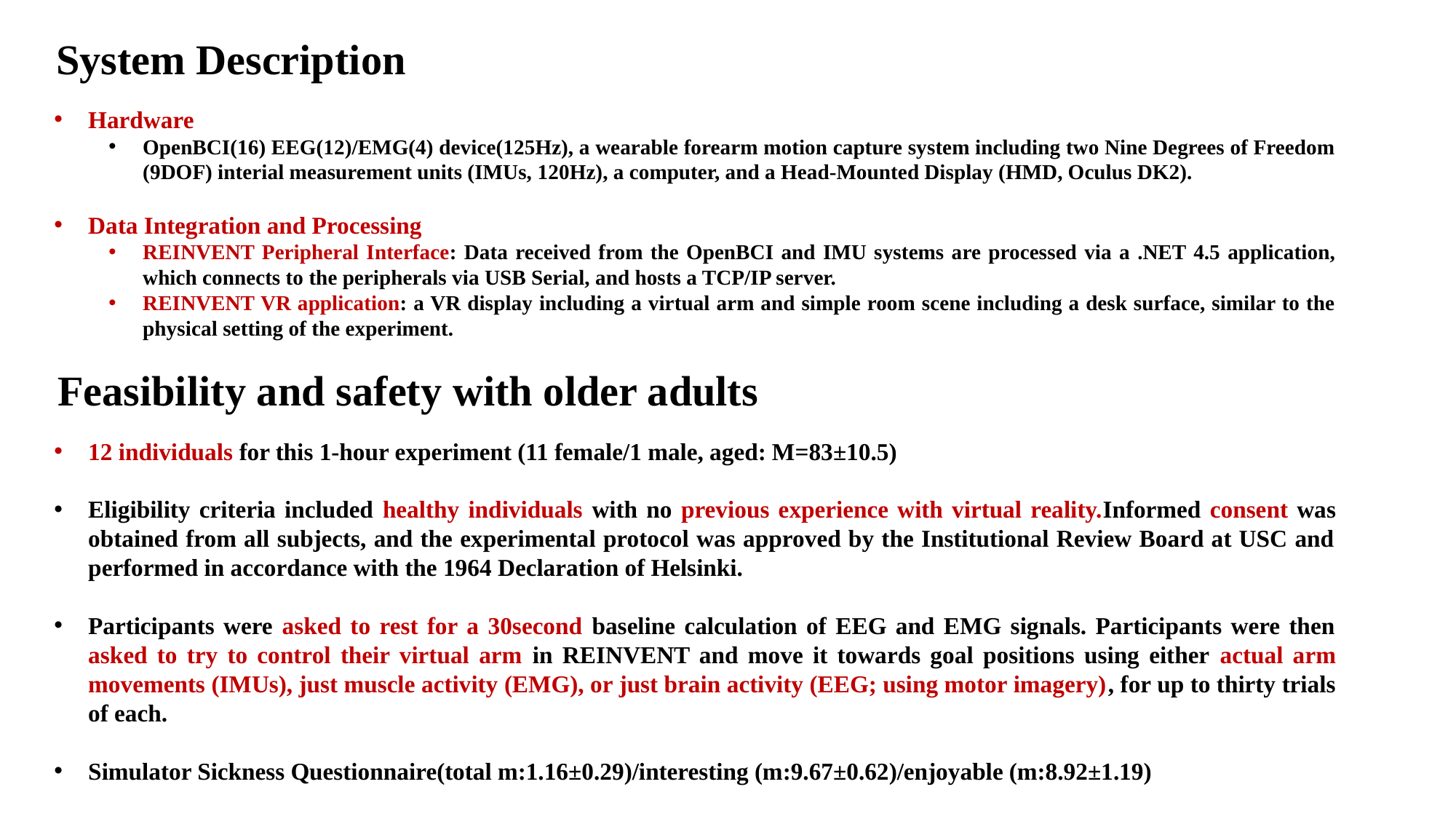

System Description
Hardware
OpenBCI(16) EEG(12)/EMG(4) device(125Hz), a wearable forearm motion capture system including two Nine Degrees of Freedom (9DOF) interial measurement units (IMUs, 120Hz), a computer, and a Head-Mounted Display (HMD, Oculus DK2).

Data Integration and Processing
REINVENT Peripheral Interface: Data received from the OpenBCI and IMU systems are processed via a .NET 4.5 application, which connects to the peripherals via USB Serial, and hosts a TCP/IP server.
REINVENT VR application: a VR display including a virtual arm and simple room scene including a desk surface, similar to the physical setting of the experiment.
Feasibility and safety with older adults
12 individuals for this 1-hour experiment (11 female/1 male, aged: M=83±10.5)

Eligibility criteria included healthy individuals with no previous experience with virtual reality.Informed consent was obtained from all subjects, and the experimental protocol was approved by the Institutional Review Board at USC and performed in accordance with the 1964 Declaration of Helsinki.

Participants were asked to rest for a 30second baseline calculation of EEG and EMG signals. Participants were then asked to try to control their virtual arm in REINVENT and move it towards goal positions using either actual arm movements (IMUs), just muscle activity (EMG), or just brain activity (EEG; using motor imagery), for up to thirty trials of each.

Simulator Sickness Questionnaire(total m:1.16±0.29)/interesting (m:9.67±0.62)/enjoyable (m:8.92±1.19)